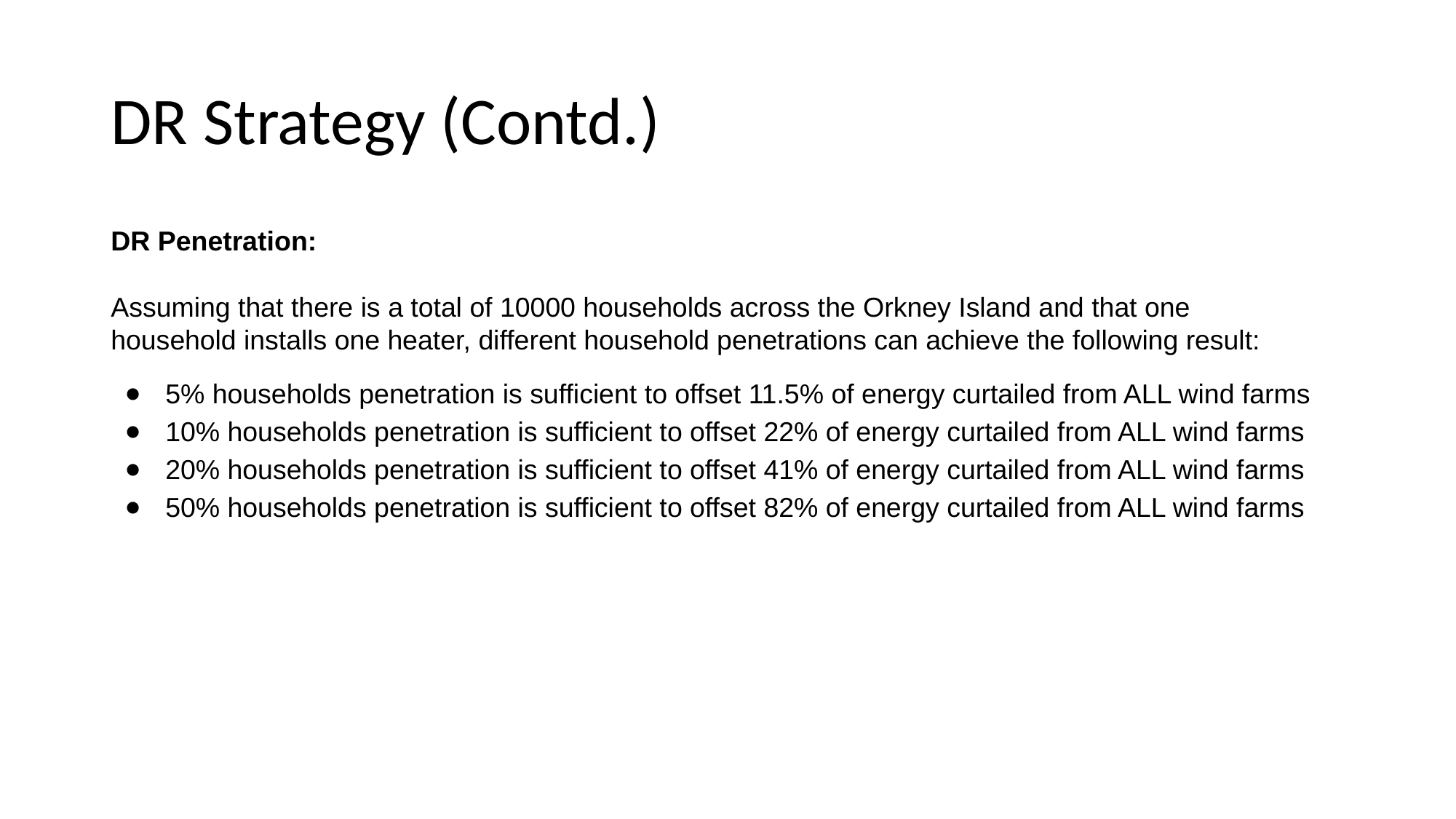

# DR Strategy (Contd.)
DR Penetration:
Assuming that there is a total of 10000 households across the Orkney Island and that one household installs one heater, different household penetrations can achieve the following result:
5% households penetration is sufficient to offset 11.5% of energy curtailed from ALL wind farms
10% households penetration is sufficient to offset 22% of energy curtailed from ALL wind farms
20% households penetration is sufficient to offset 41% of energy curtailed from ALL wind farms
50% households penetration is sufficient to offset 82% of energy curtailed from ALL wind farms